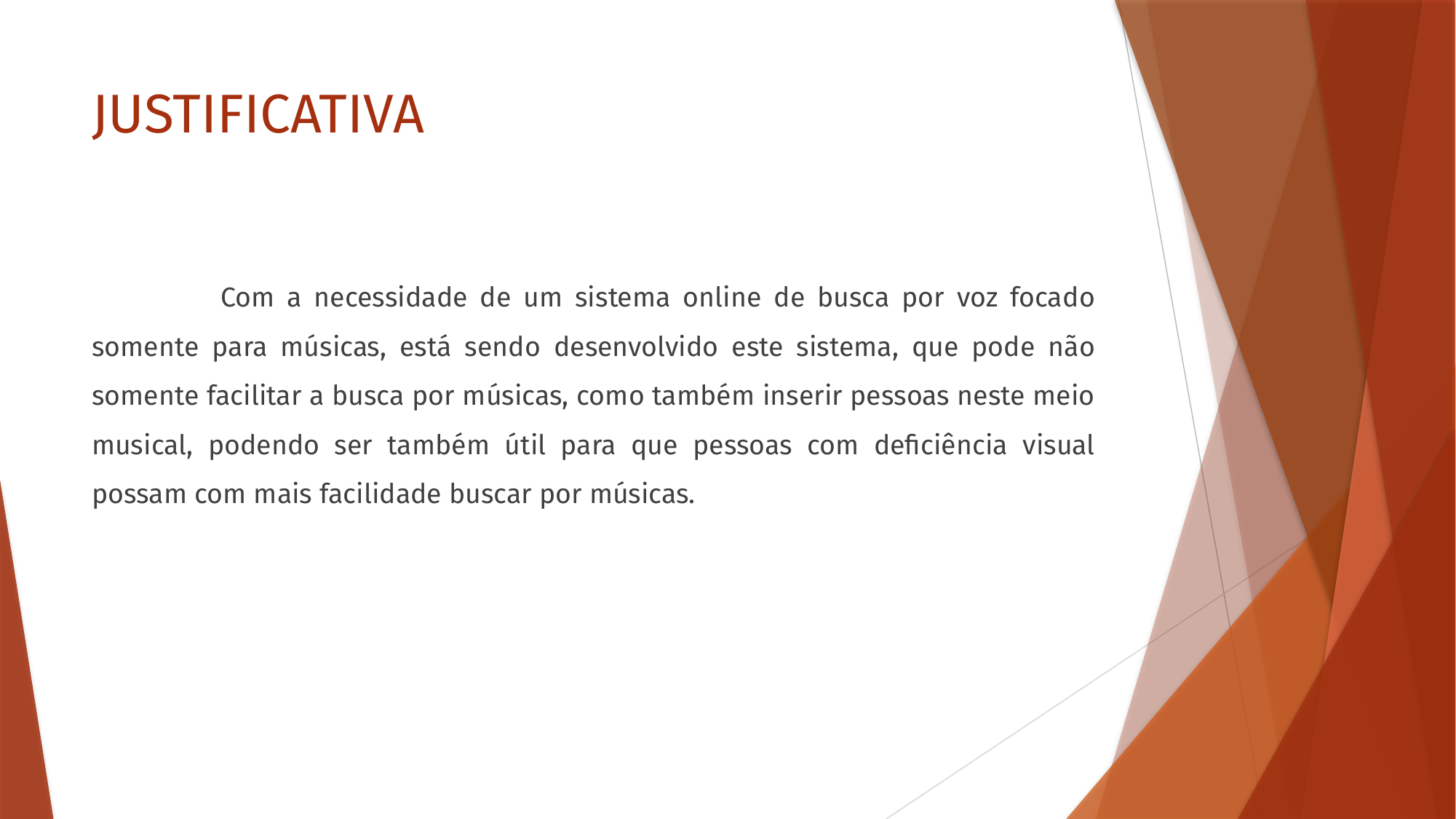

# JUSTIFICATIVA
Com a necessidade de um sistema online de busca por voz focado somente para músicas, está sendo desenvolvido este sistema, que pode não somente facilitar a busca por músicas, como também inserir pessoas neste meio musical, podendo ser também útil para que pessoas com deficiência visual possam com mais facilidade buscar por músicas.